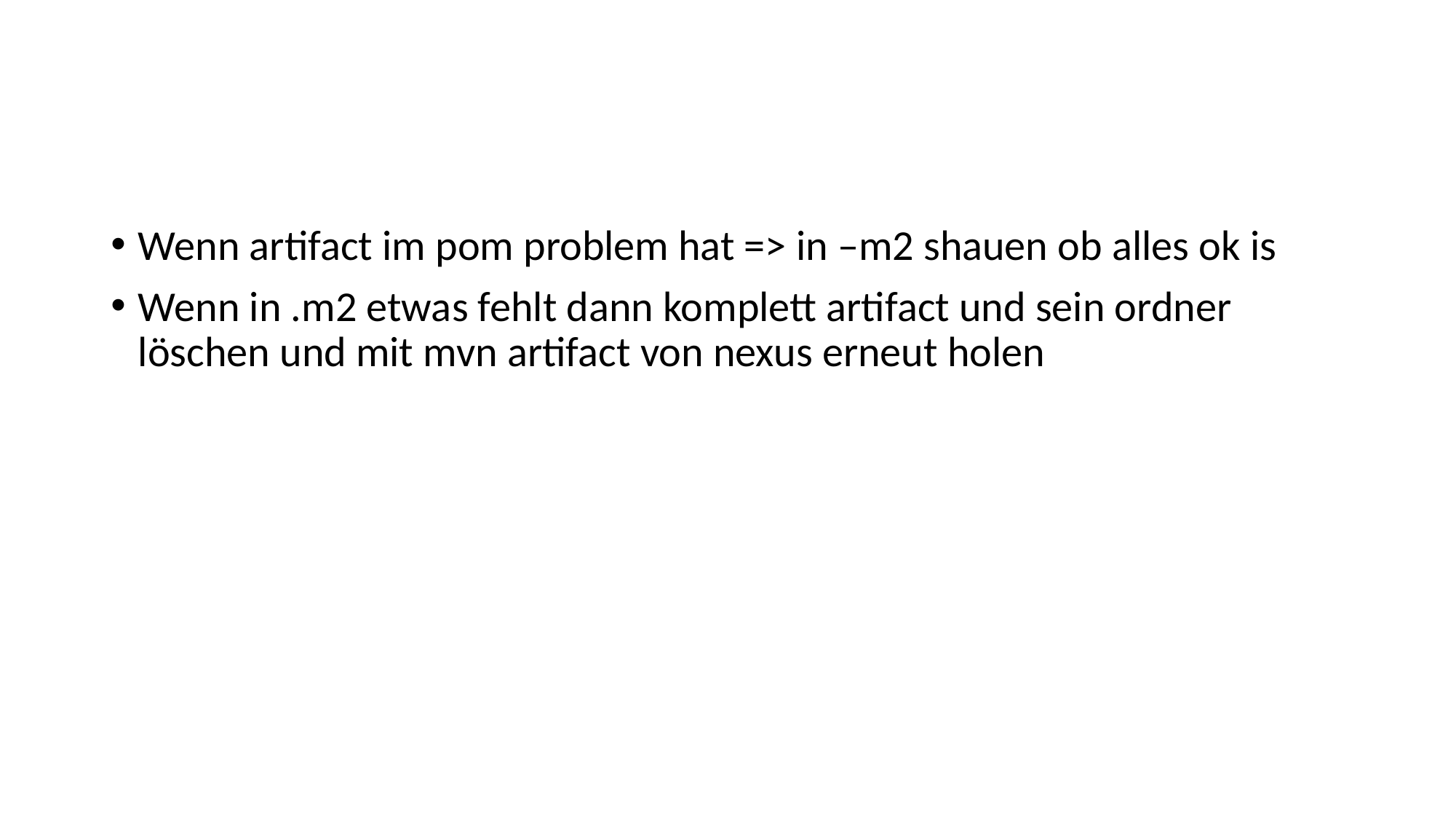

#
Wenn artifact im pom problem hat => in –m2 shauen ob alles ok is
Wenn in .m2 etwas fehlt dann komplett artifact und sein ordner löschen und mit mvn artifact von nexus erneut holen